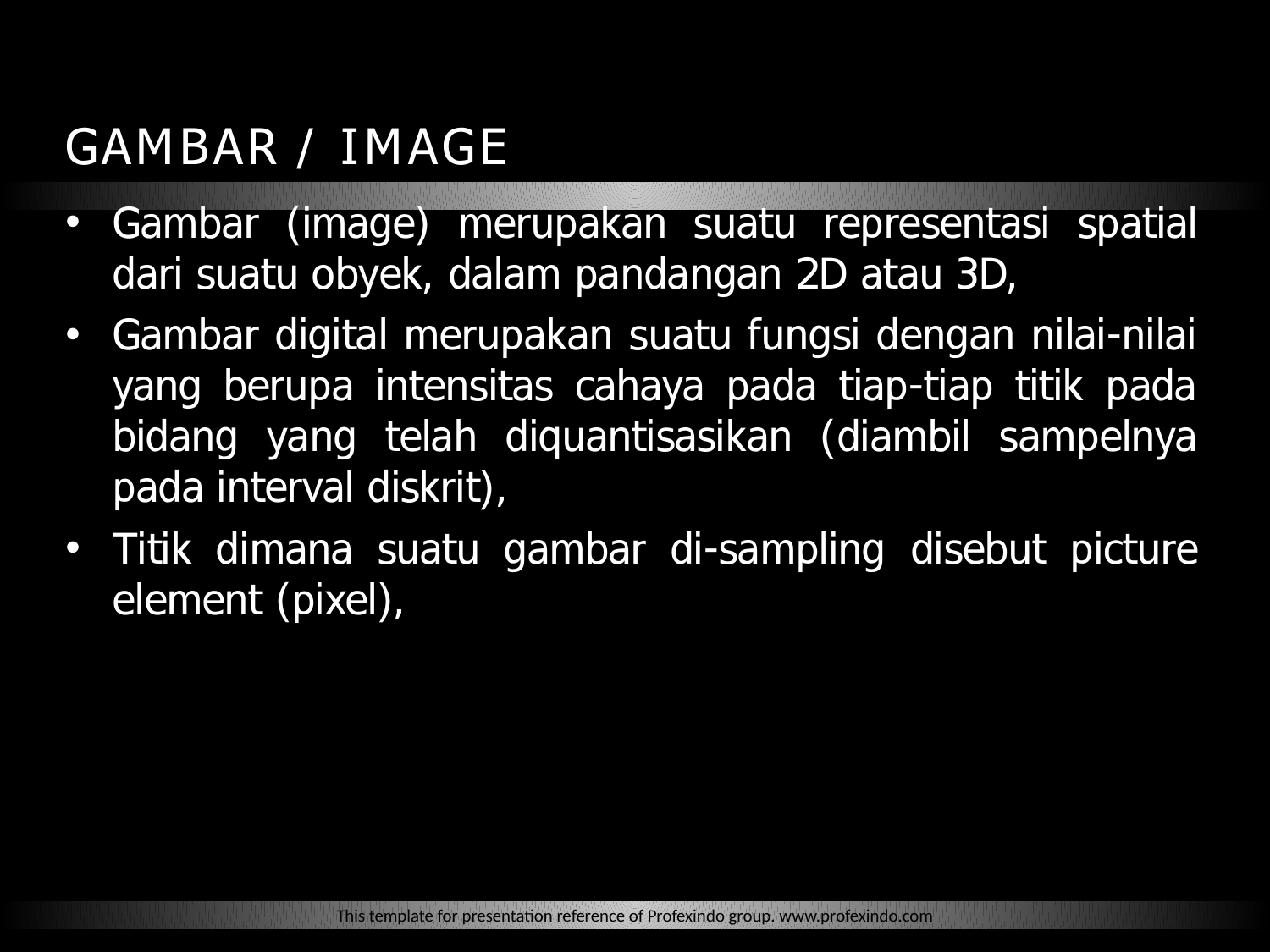

GAMBAR / IMAGE
Gambar (image) merupakan suatu representasi spatial dari suatu obyek, dalam pandangan 2D atau 3D,
Gambar digital merupakan suatu fungsi dengan nilai-nilai yang berupa intensitas cahaya pada tiap-tiap titik pada bidang yang telah diquantisasikan (diambil sampelnya pada interval diskrit),
Titik dimana suatu gambar di-sampling disebut picture element (pixel),